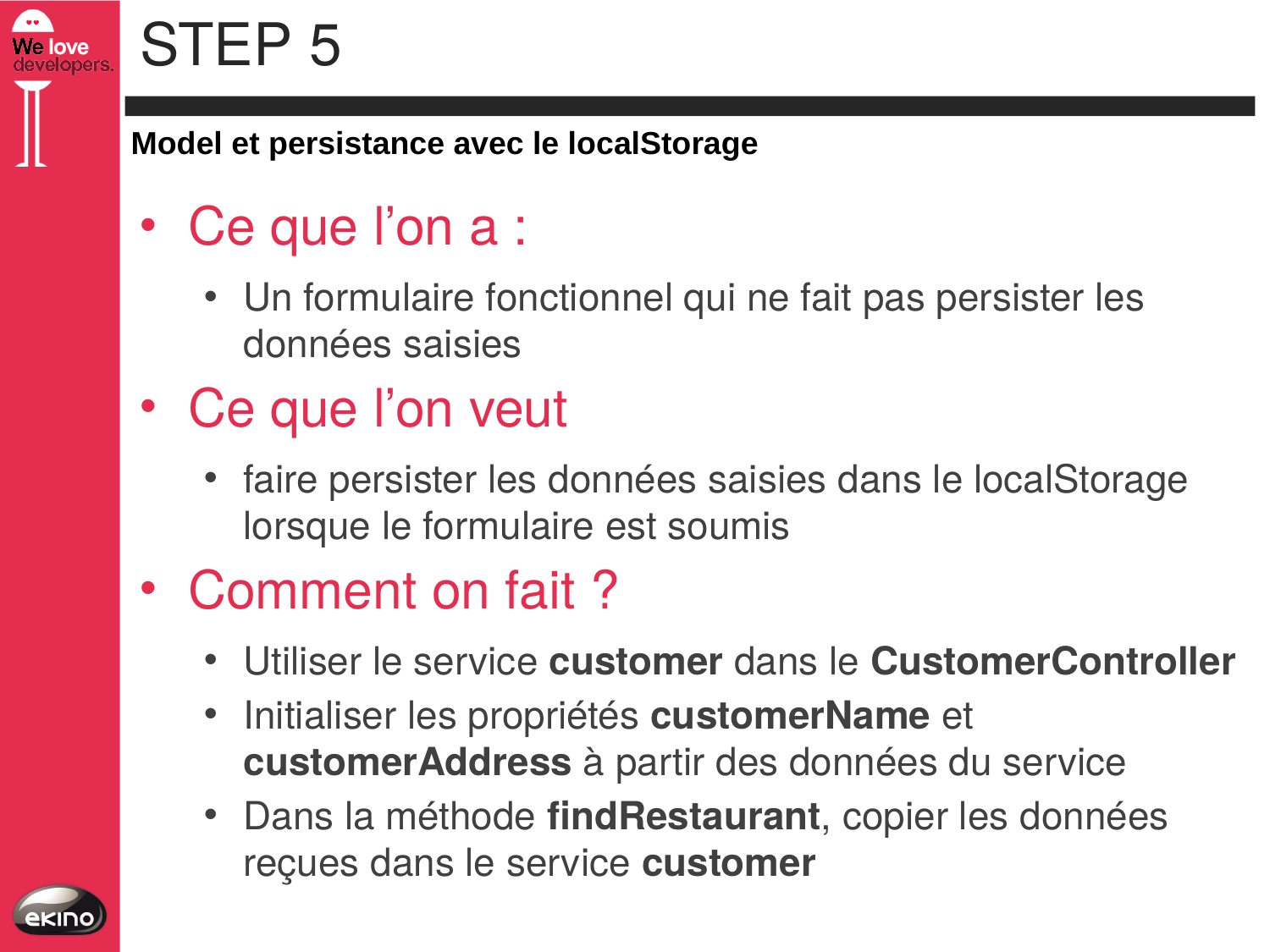

# Step 5
Model et persistance avec le localStorage

Ce que l’on a :
Un formulaire fonctionnel qui ne fait pas persister les données saisies
Ce que l’on veut
faire persister les données saisies dans le localStorage lorsque le formulaire est soumis
Comment on fait ?
Utiliser le service customer dans le CustomerController
Initialiser les propriétés customerName et customerAddress à partir des données du service
Dans la méthode findRestaurant, copier les données reçues dans le service customer